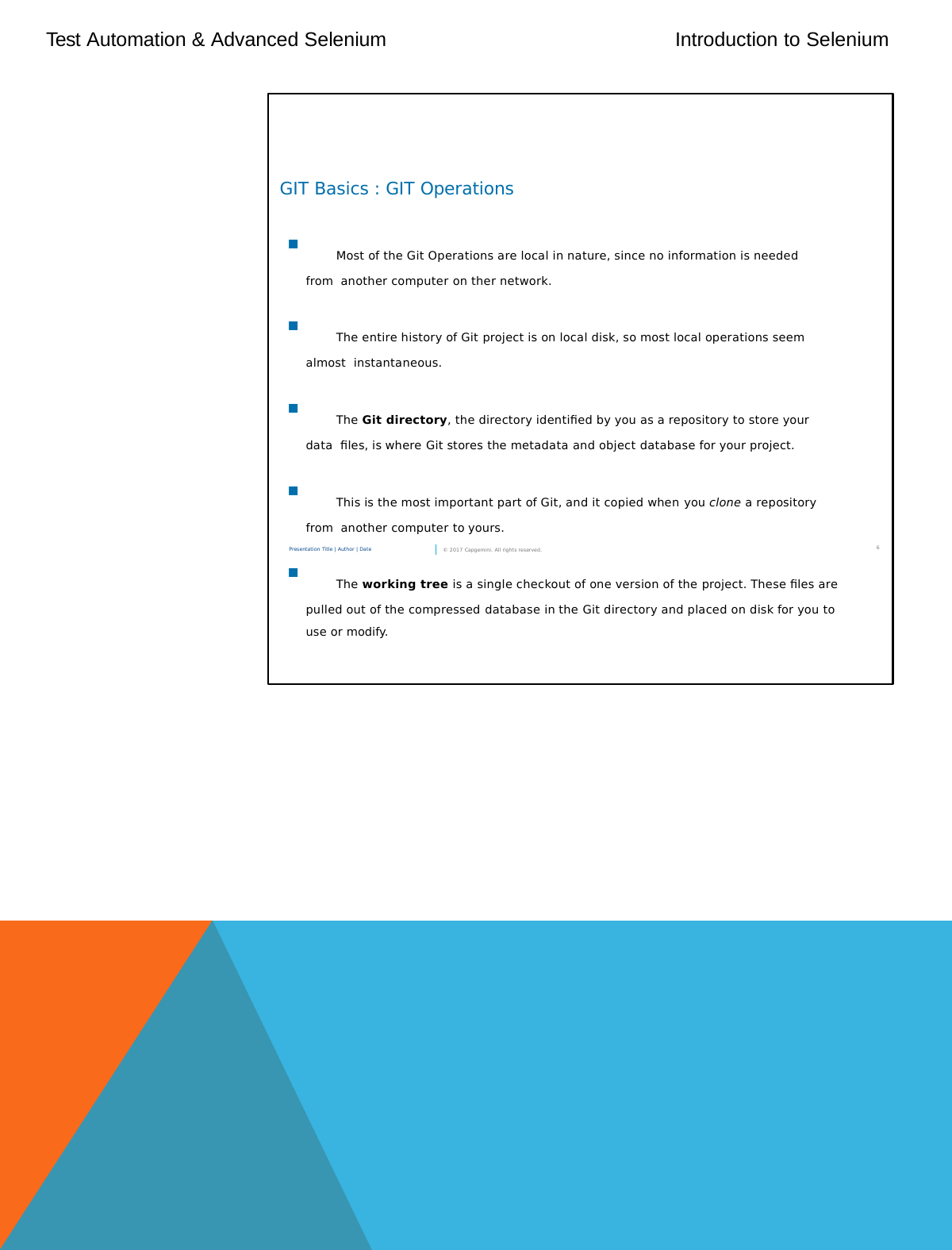

Test Automation & Advanced Selenium
Introduction to Selenium

GIT Basics : GIT Operations
	Most of the Git Operations are local in nature, since no information is needed from  another computer on ther network.
	The entire history of Git project is on local disk, so most local operations seem almost  instantaneous.
	The Git directory, the directory identified by you as a repository to store your data  files, is where Git stores the metadata and object database for your project.
	This is the most important part of Git, and it copied when you clone a repository from  another computer to yours.
	The working tree is a single checkout of one version of the project. These files are  pulled out of the compressed database in the Git directory and placed on disk for you to  use or modify.
6

Presentation Title | Author | Date
© 2017 Capgemini. All rights reserved.